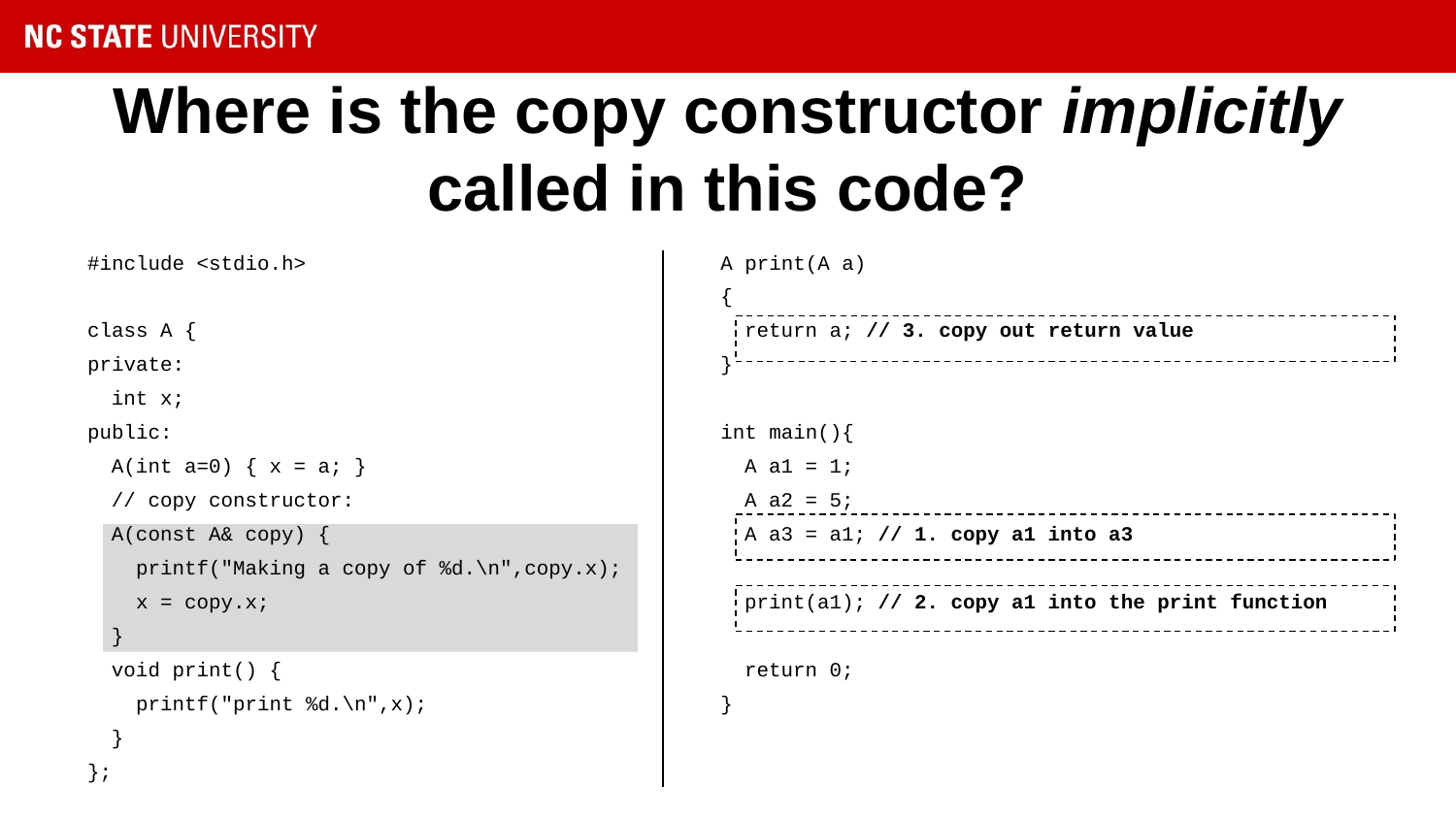

# Where is the copy constructor implicitly called in this code?
#include <stdio.h>

class A {
private:
  int x;
public:
  A(int a=0) { x = a; }
  // copy constructor:
  A(const A& copy) {
    printf("Making a copy of %d.\n",copy.x);
    x = copy.x;
  }
  void print() {
    printf("print %d.\n",x);
  }
};

A print(A a)
{
  return a; // 3. copy out return value
}

int main(){
  A a1 = 1;
  A a2 = 5;
  A a3 = a1; // 1. copy a1 into a3

  print(a1); // 2. copy a1 into the print function

  return 0;
}